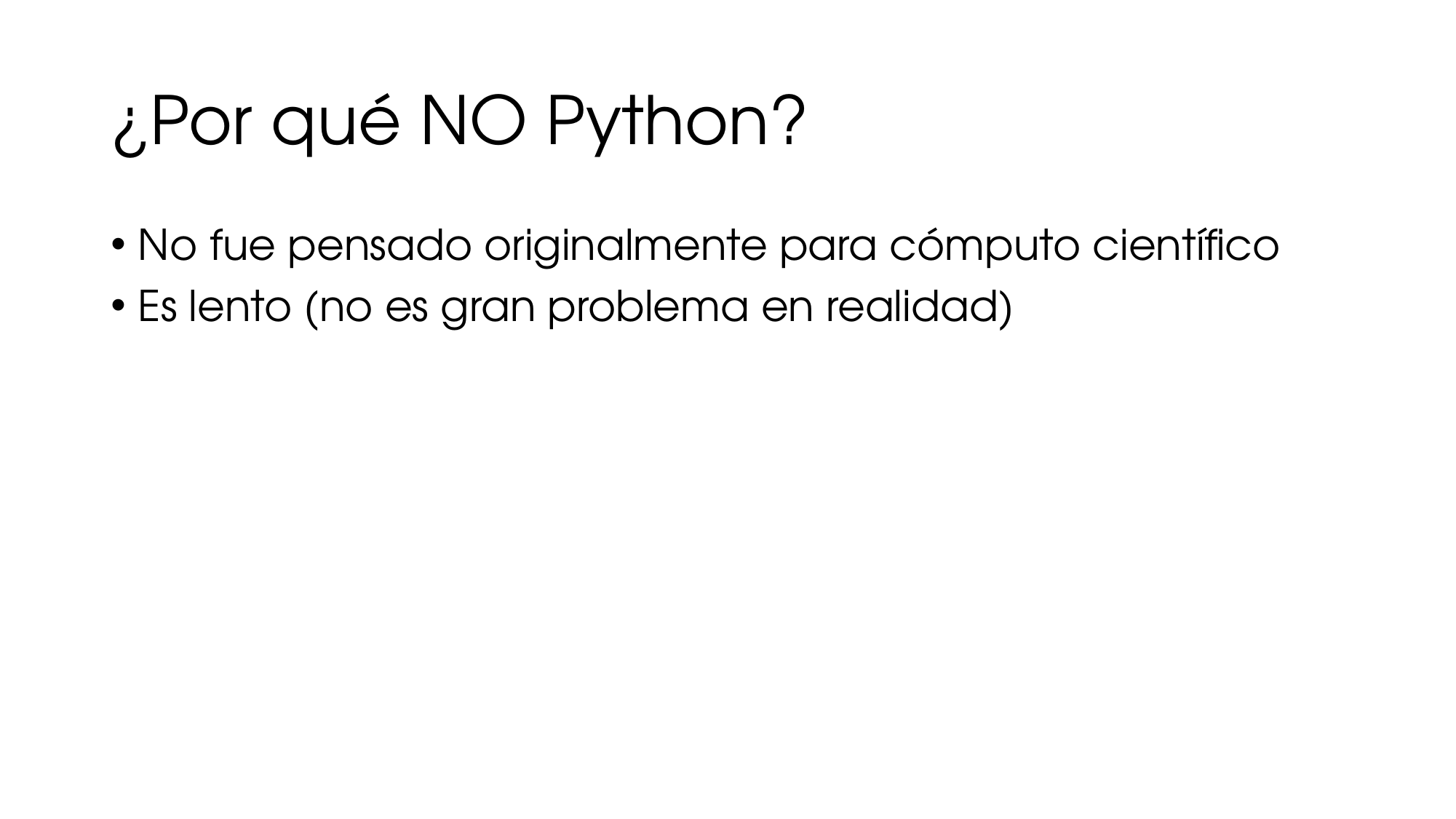

# ¿Por qué NO Python?
No fue pensado originalmente para cómputo científico
Es lento (no es gran problema en realidad)